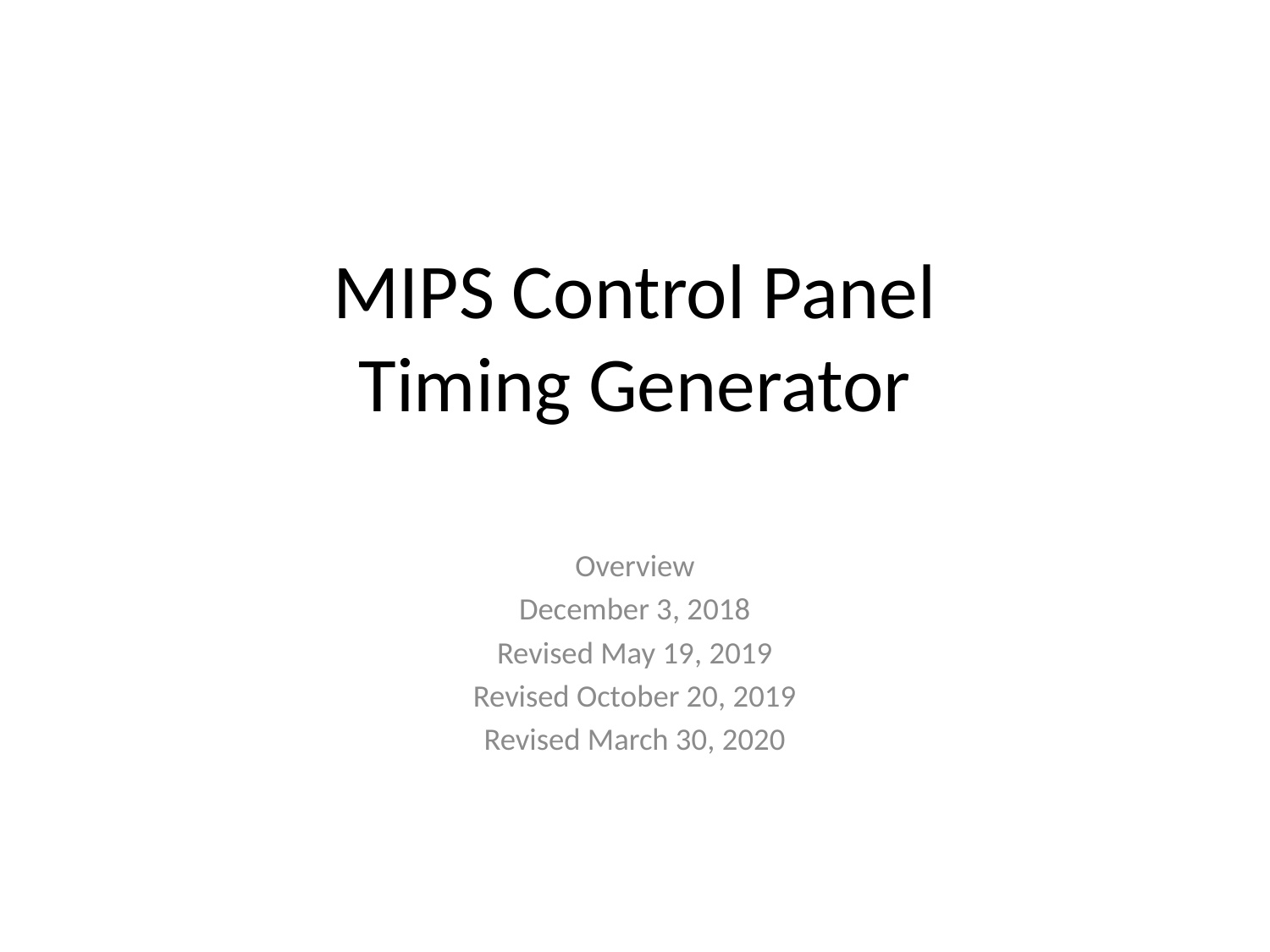

# MIPS Control Panel Timing Generator
Overview
December 3, 2018
Revised May 19, 2019
Revised October 20, 2019
Revised March 30, 2020